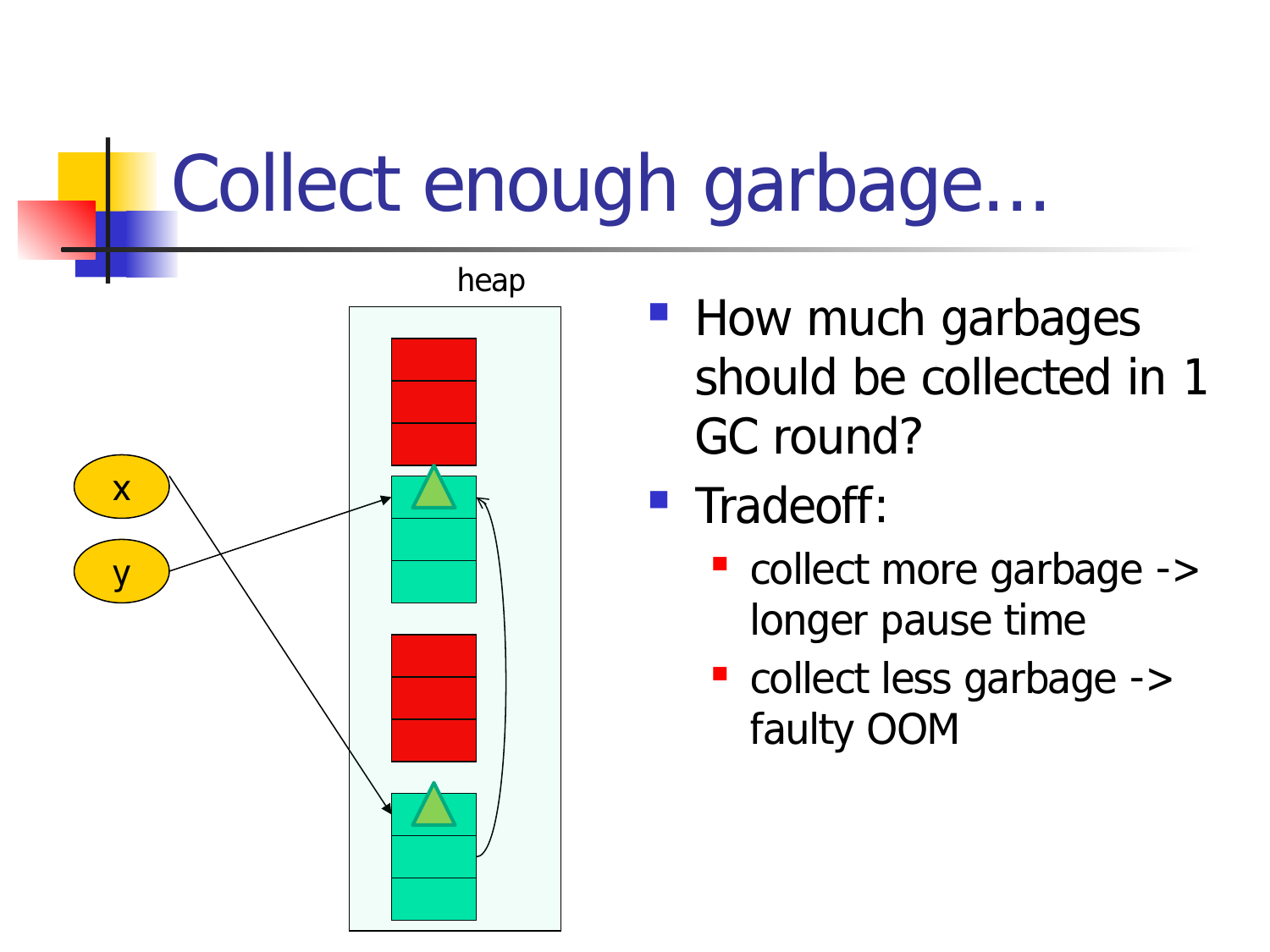

# Collect enough garbage...
heap
How much garbages should be collected in 1 GC round?
Tradeoff:
collect more garbage -> longer pause time
collect less garbage -> faulty OOM

x

y